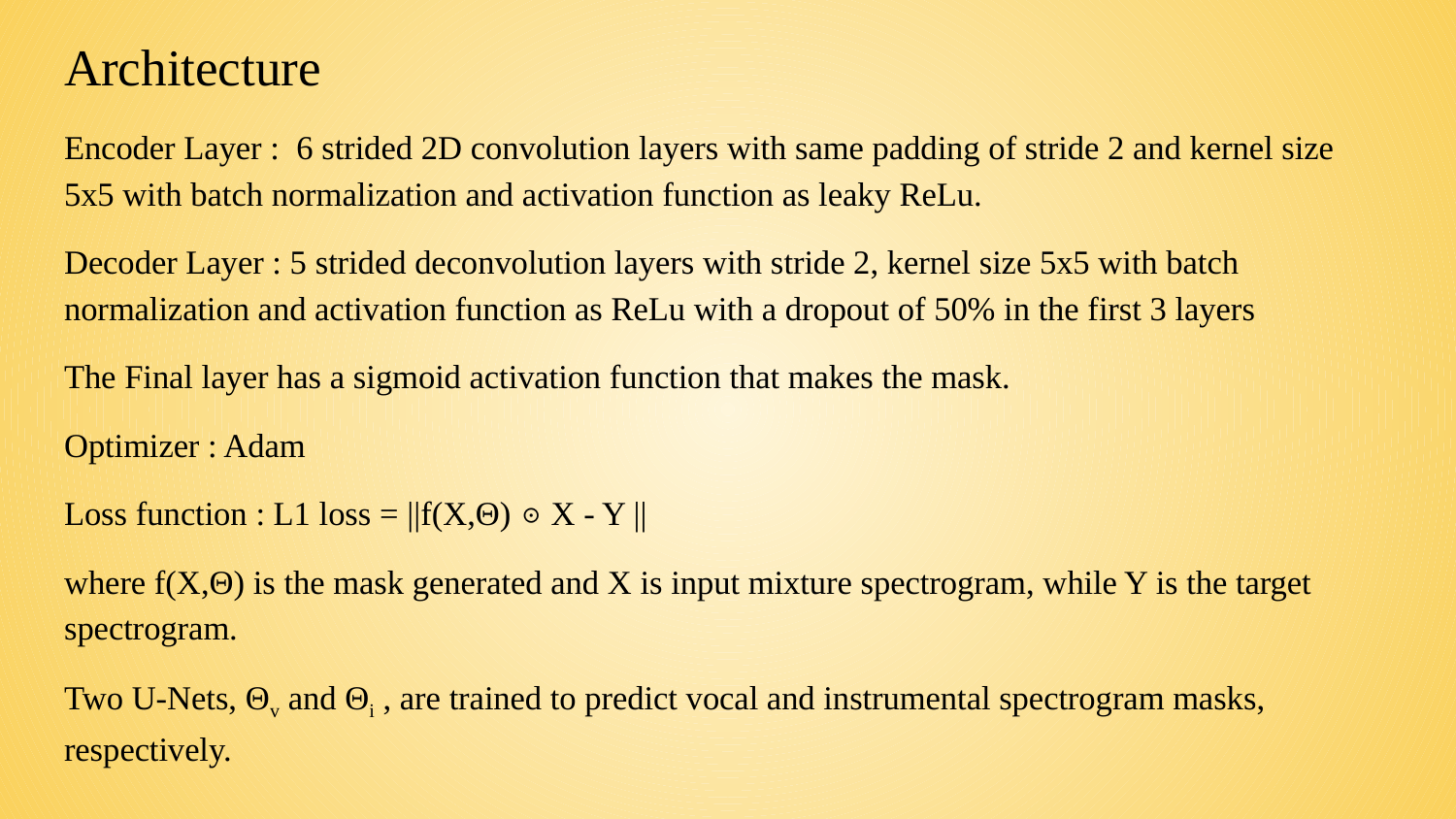

# Architecture
Encoder Layer :  6 strided 2D convolution layers with same padding of stride 2 and kernel size 5x5 with batch normalization and activation function as leaky ReLu.
Decoder Layer : 5 strided deconvolution layers with stride 2, kernel size 5x5 with batch normalization and activation function as ReLu with a dropout of 50% in the first 3 layers
The Final layer has a sigmoid activation function that makes the mask.
Optimizer : Adam
Loss function : L1 loss = ||f(X,Θ) ☉ X - Y ||
where f(X,Θ) is the mask generated and X is input mixture spectrogram, while Y is the target spectrogram.
Two U-Nets, Θv and Θi , are trained to predict vocal and instrumental spectrogram masks, respectively.